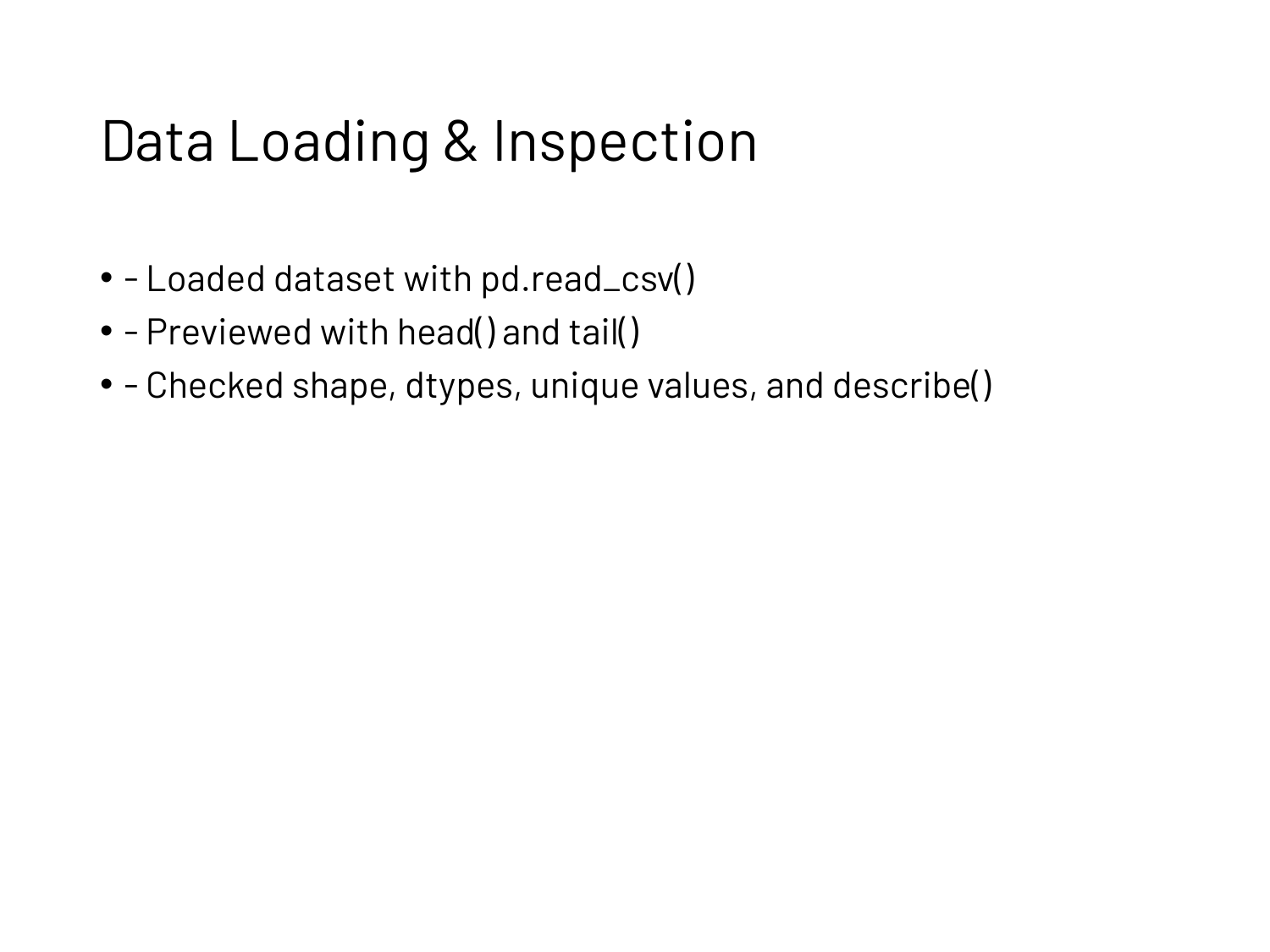

# Data Loading & Inspection
- Loaded dataset with pd.read_csv()
- Previewed with head() and tail()
- Checked shape, dtypes, unique values, and describe()